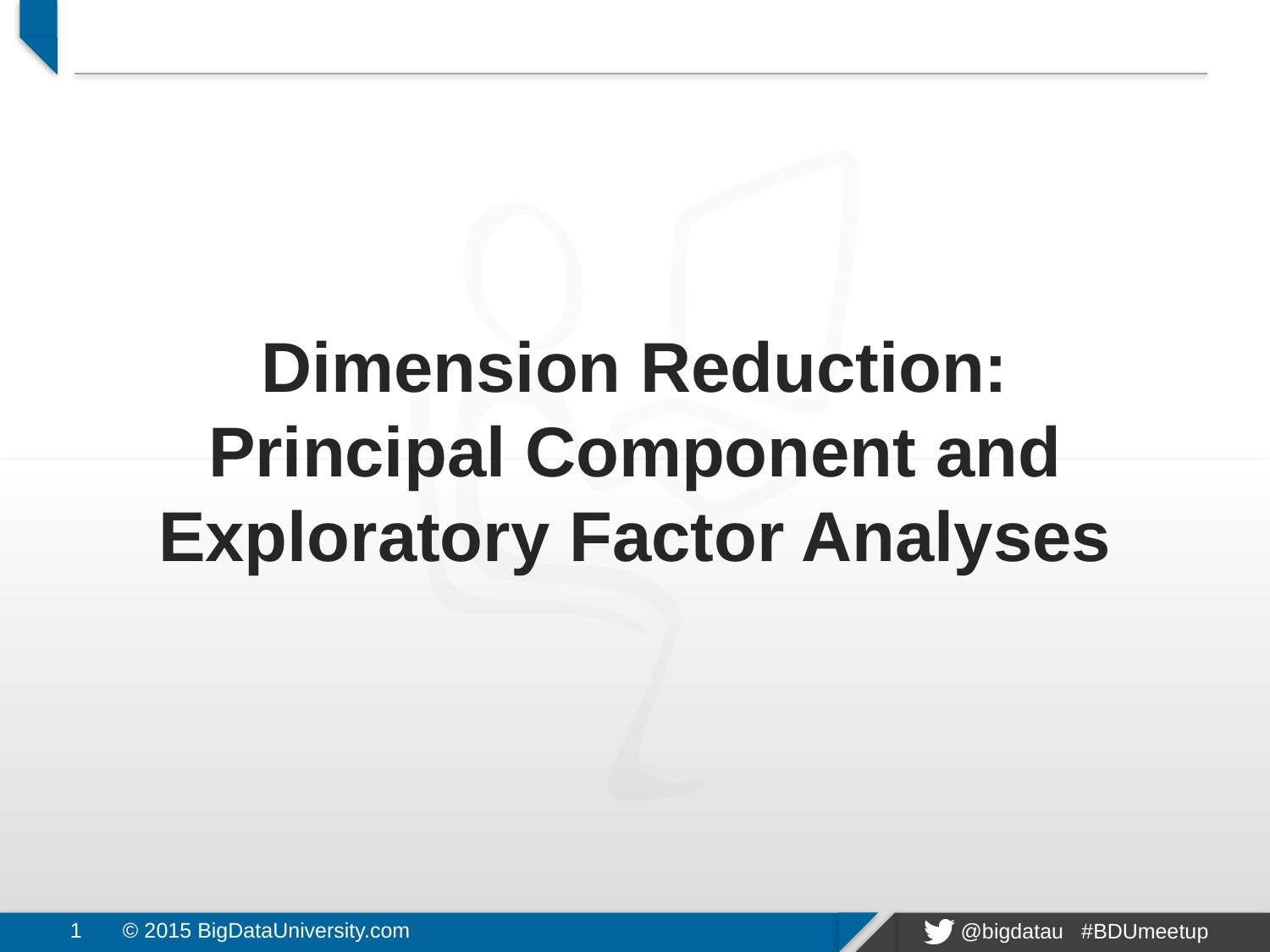

Dimension Reduction:
Principal Component and Exploratory Factor Analyses
1
© 2015 BigDataUniversity.com